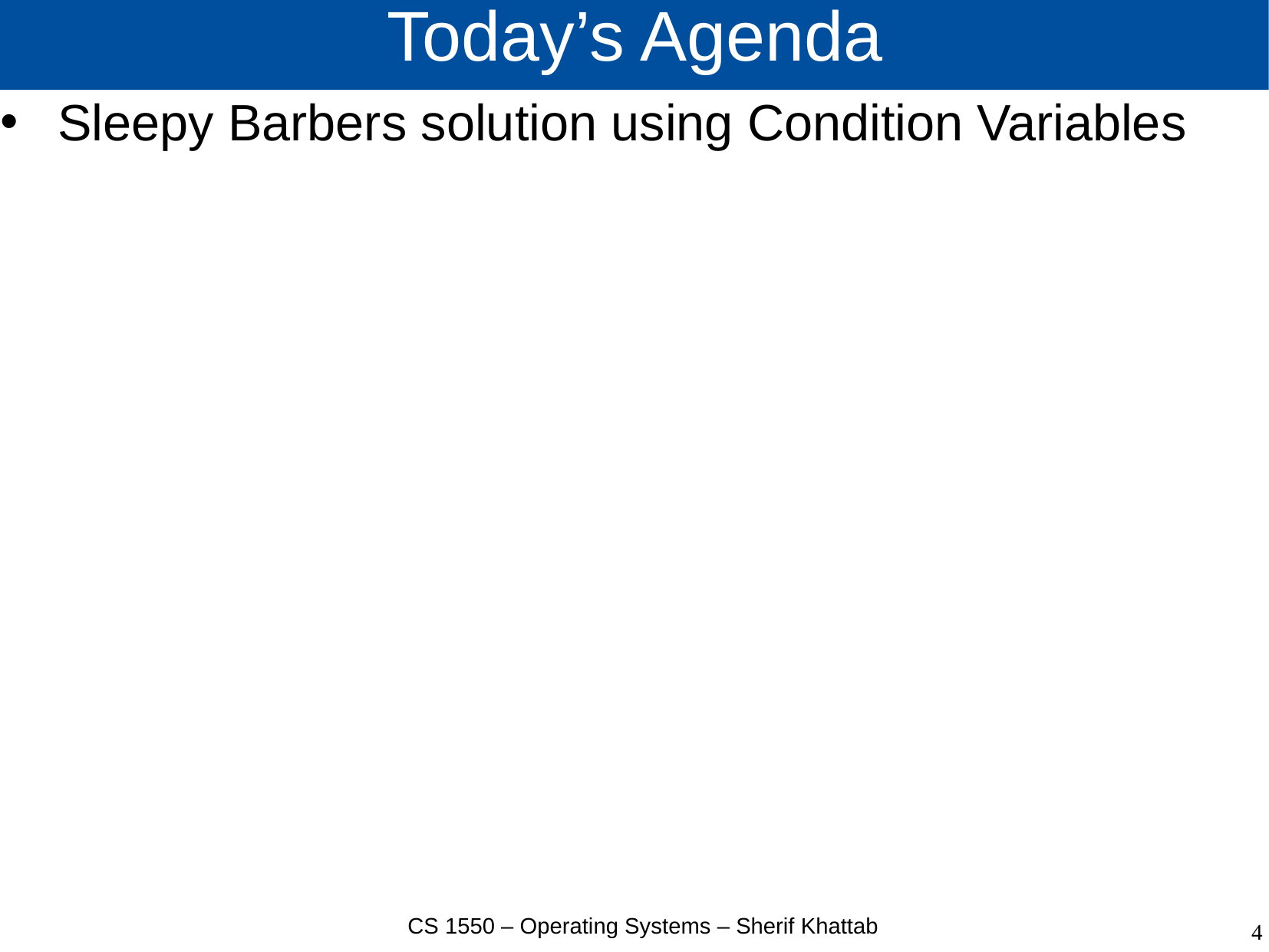

# Today’s Agenda
Sleepy Barbers solution using Condition Variables
CS 1550 – Operating Systems – Sherif Khattab
4